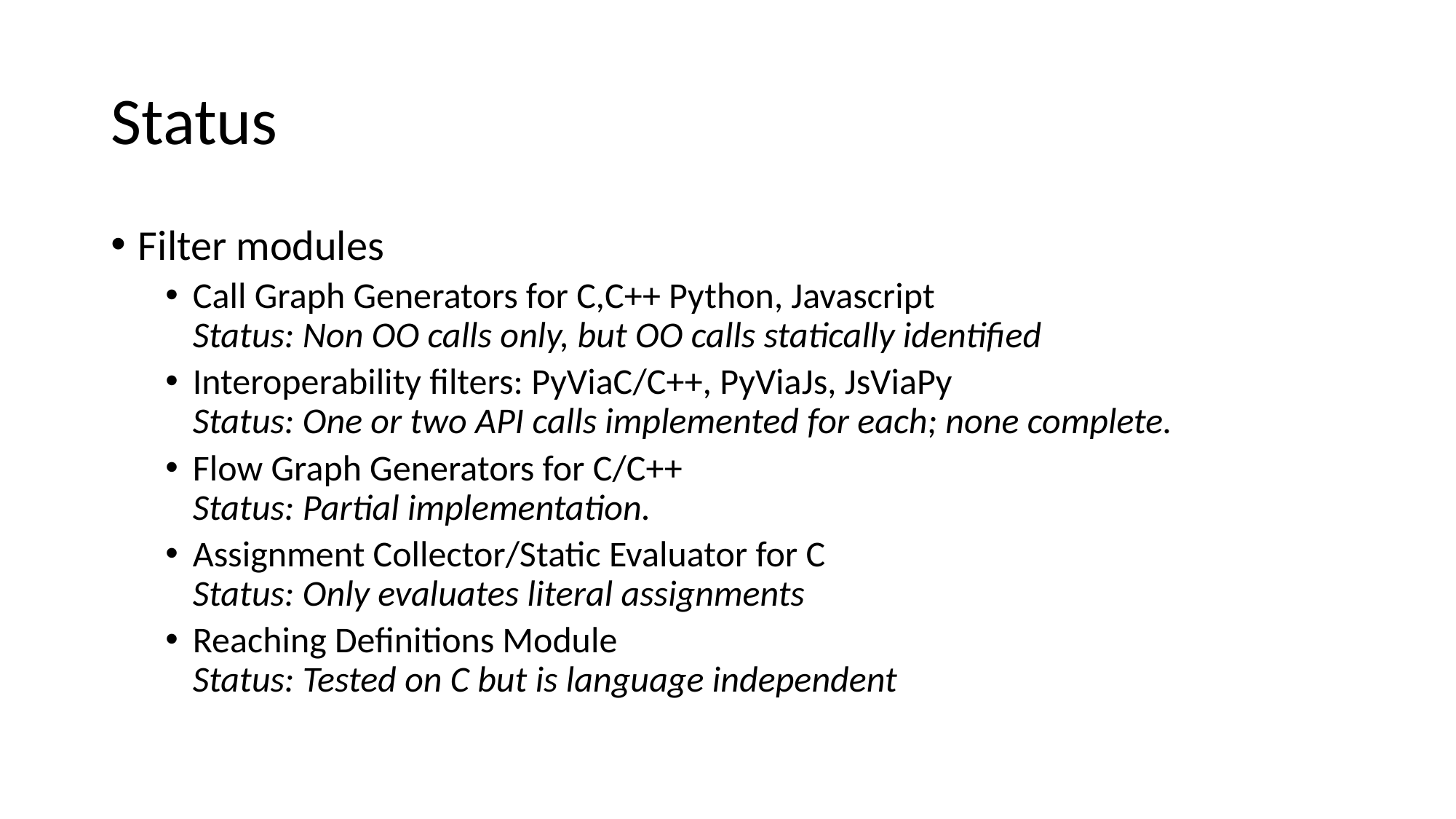

# Status
Filter modules
Call Graph Generators for C,C++ Python, Javascript
Status: Non OO calls only, but OO calls statically identified
Interoperability filters: PyViaC/C++, PyViaJs, JsViaPy
Status: One or two API calls implemented for each; none complete.
Flow Graph Generators for C/C++
Status: Partial implementation.
Assignment Collector/Static Evaluator for C
Status: Only evaluates literal assignments
Reaching Definitions Module
Status: Tested on C but is language independent